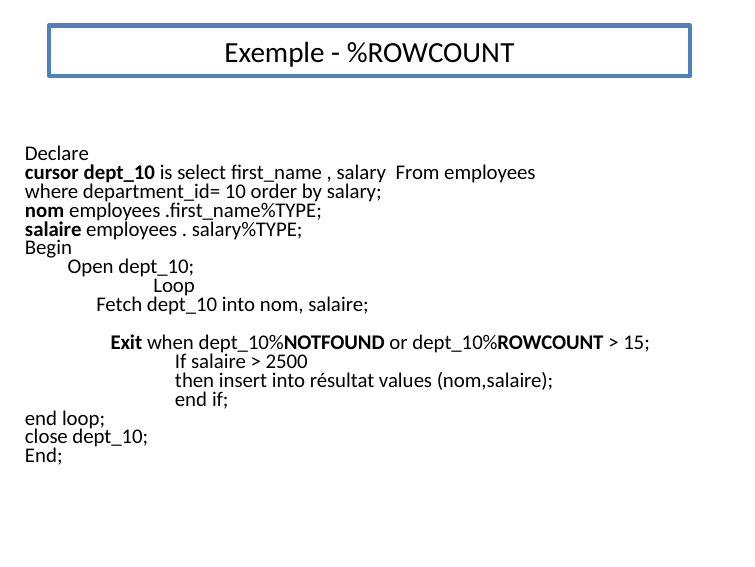

# Exemple - %ROWCOUNT

Declare
cursor dept_10 is select first_name , salary  From employees
where department_id= 10 order by salary;
nom employees .first_name%TYPE;
salaire employees . salary%TYPE;
Begin
         Open dept_10;
                           Loop
               Fetch dept_10 into nom, salaire;

                  Exit when dept_10%NOTFOUND or dept_10%ROWCOUNT > 15;
	If salaire > 2500
	then insert into résultat values (nom,salaire);
	end if;
end loop;
close dept_10;
End;